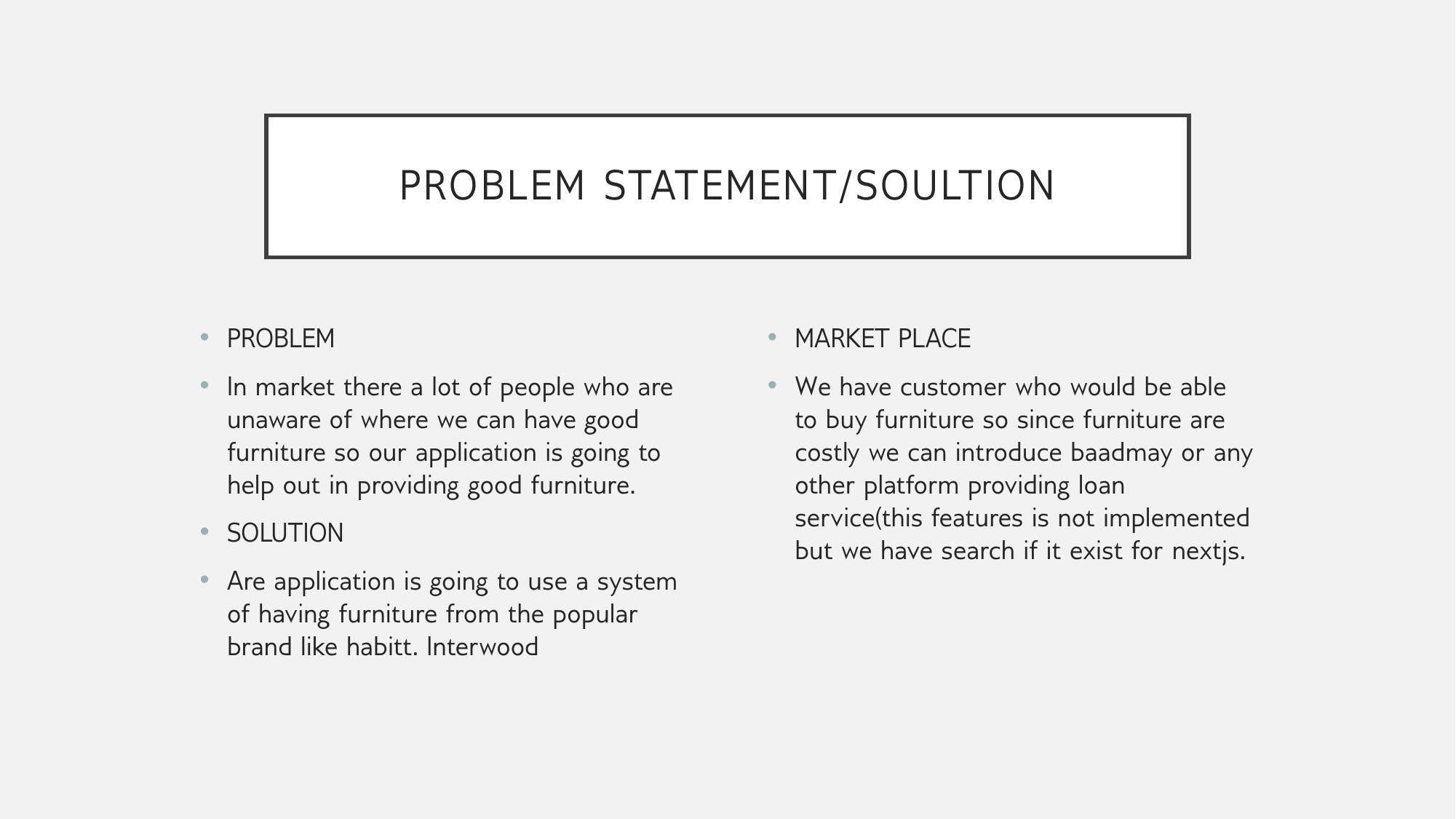

# PROBLEM STATEMENT/soULTION
PROBLEM
In market there a lot of people who are unaware of where we can have good furniture so our application is going to help out in providing good furniture.
SOLUTION
Are application is going to use a system of having furniture from the popular brand like habitt. Interwood
MARKET PLACE
We have customer who would be able to buy furniture so since furniture are costly we can introduce baadmay or any other platform providing loan service(this features is not implemented but we have search if it exist for nextjs.